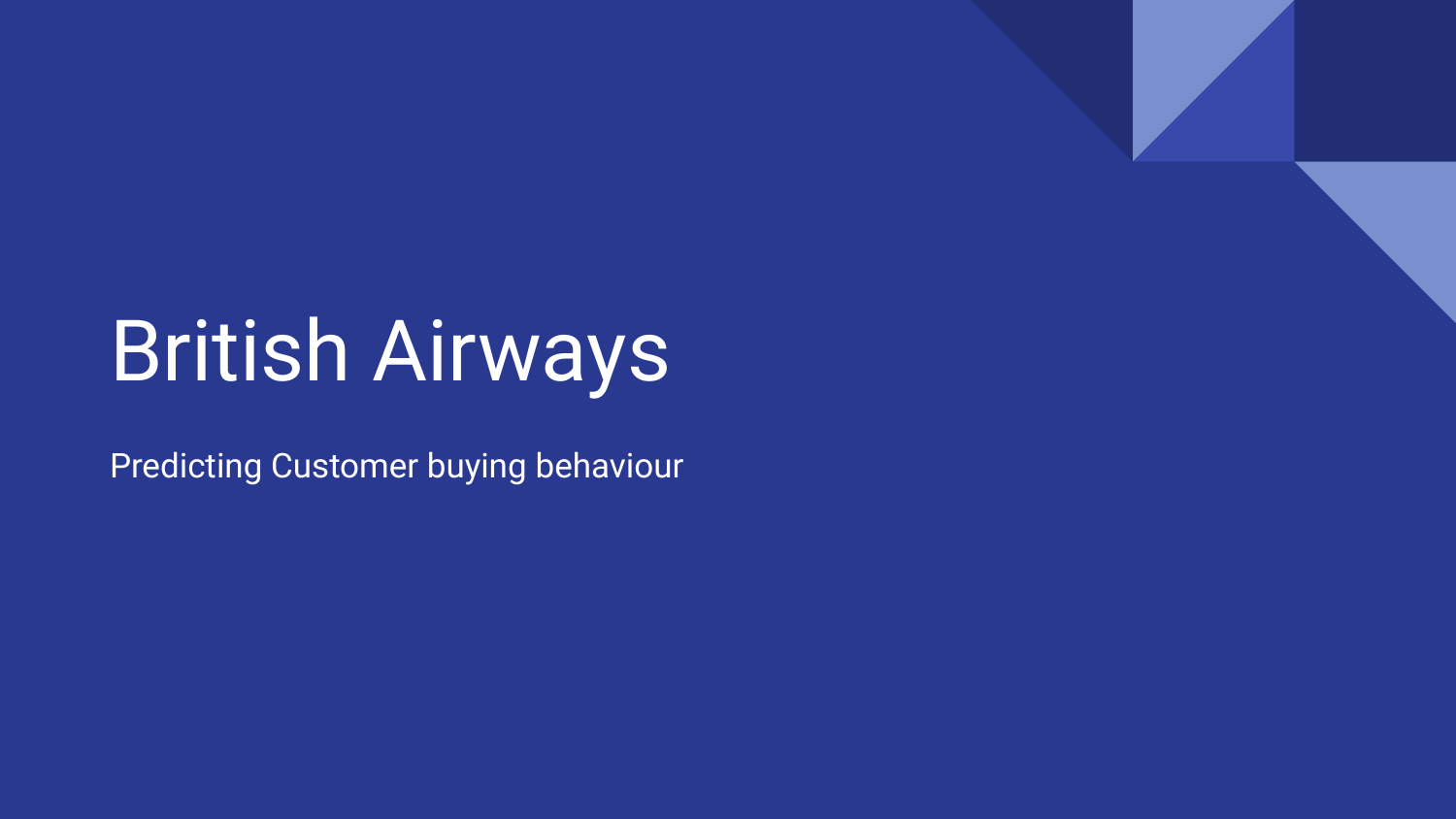

# British Airways
Predicting Customer buying behaviour